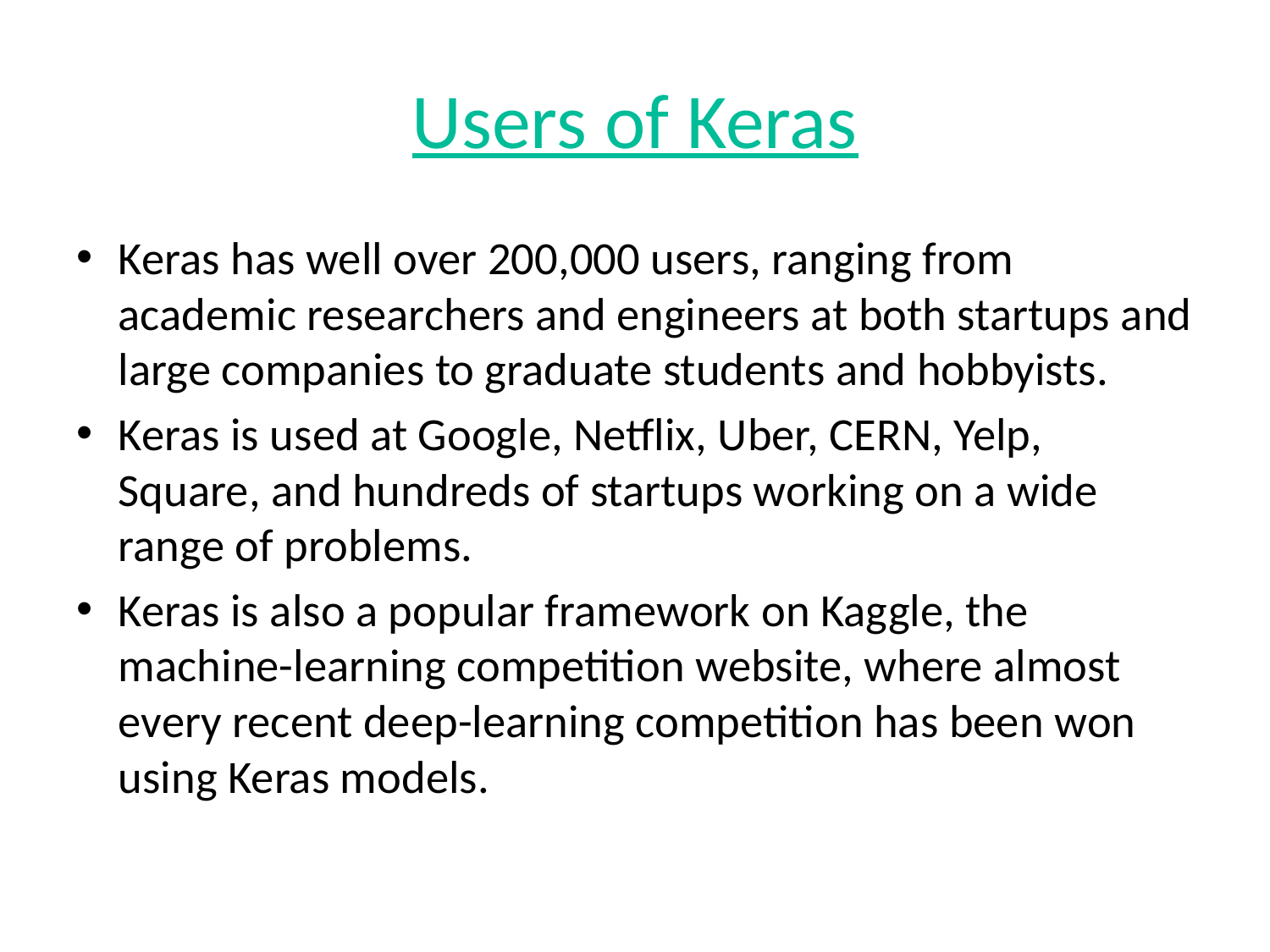

# Users of Keras
Keras has well over 200,000 users, ranging from academic researchers and engineers at both startups and large companies to graduate students and hobbyists.
Keras is used at Google, Netflix, Uber, CERN, Yelp, Square, and hundreds of startups working on a wide range of problems.
Keras is also a popular framework on Kaggle, the machine-learning competition website, where almost every recent deep-learning competition has been won using Keras models.